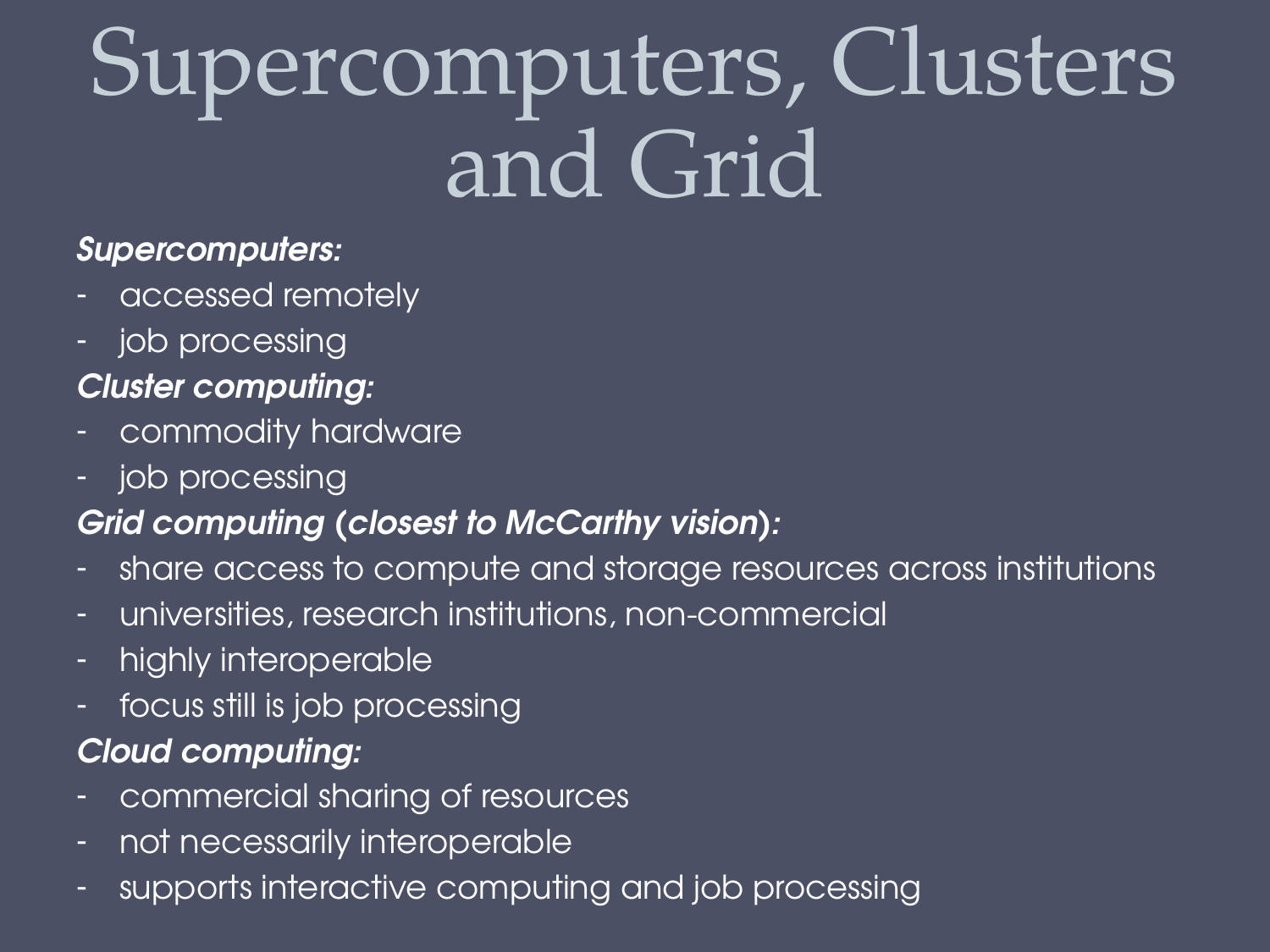

# Supercomputers, Clusters and Grid
Supercomputers:
accessed remotely
job processing
Cluster computing:
commodity hardware
job processing
Grid computing (closest to McCarthy vision):
share access to compute and storage resources across institutions
universities, research institutions, non-commercial
highly interoperable
focus still is job processing
Cloud computing:
commercial sharing of resources
not necessarily interoperable
supports interactive computing and job processing